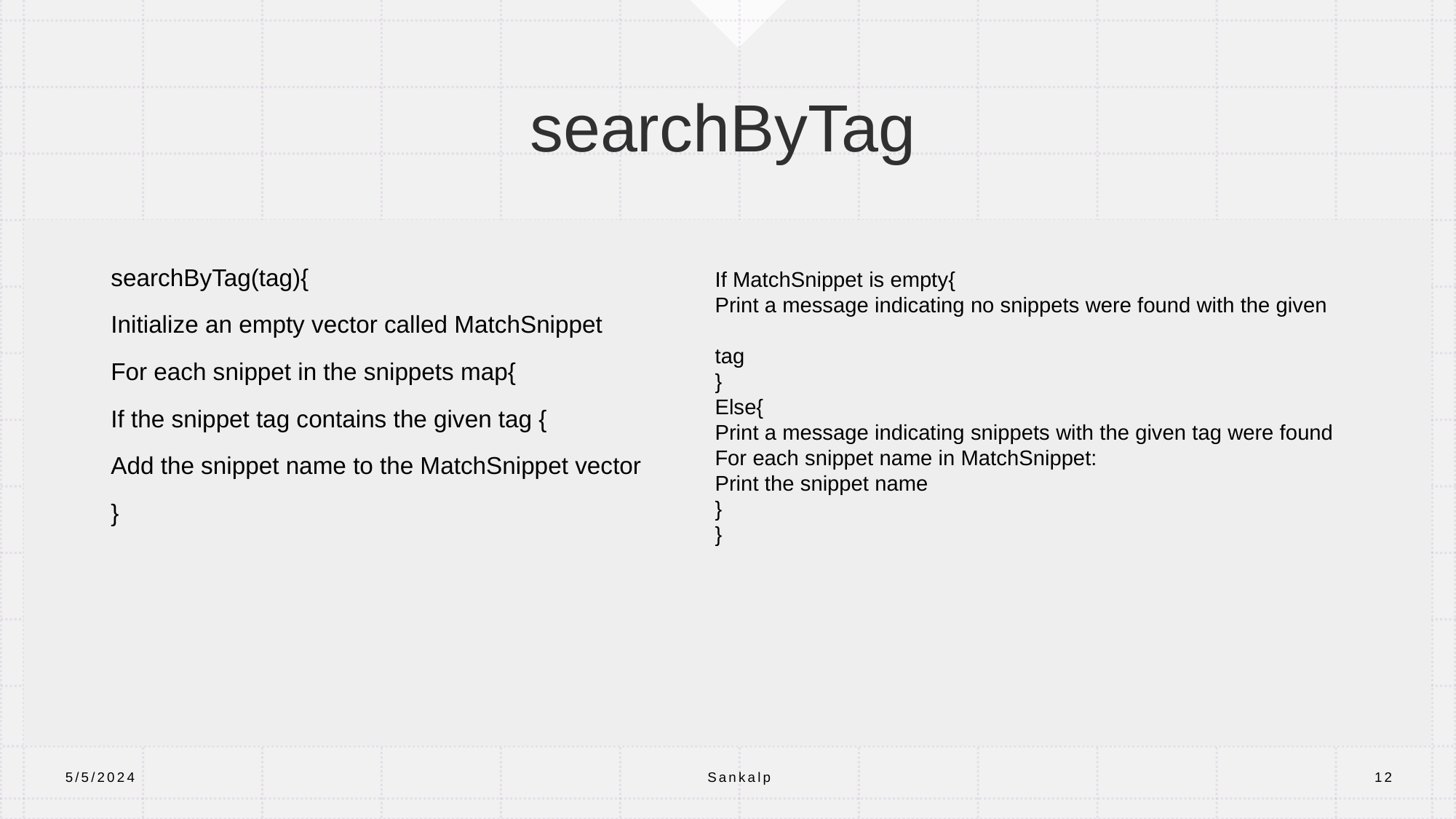

# searchByTag
searchByTag(tag){
Initialize an empty vector called MatchSnippet
For each snippet in the snippets map{
If the snippet tag contains the given tag {
Add the snippet name to the MatchSnippet vector
}
If MatchSnippet is empty{
Print a message indicating no snippets were found with the given

tag
}
Else{
Print a message indicating snippets with the given tag were found
For each snippet name in MatchSnippet:
Print the snippet name
}
}
Sankalp
5/5/2024
12